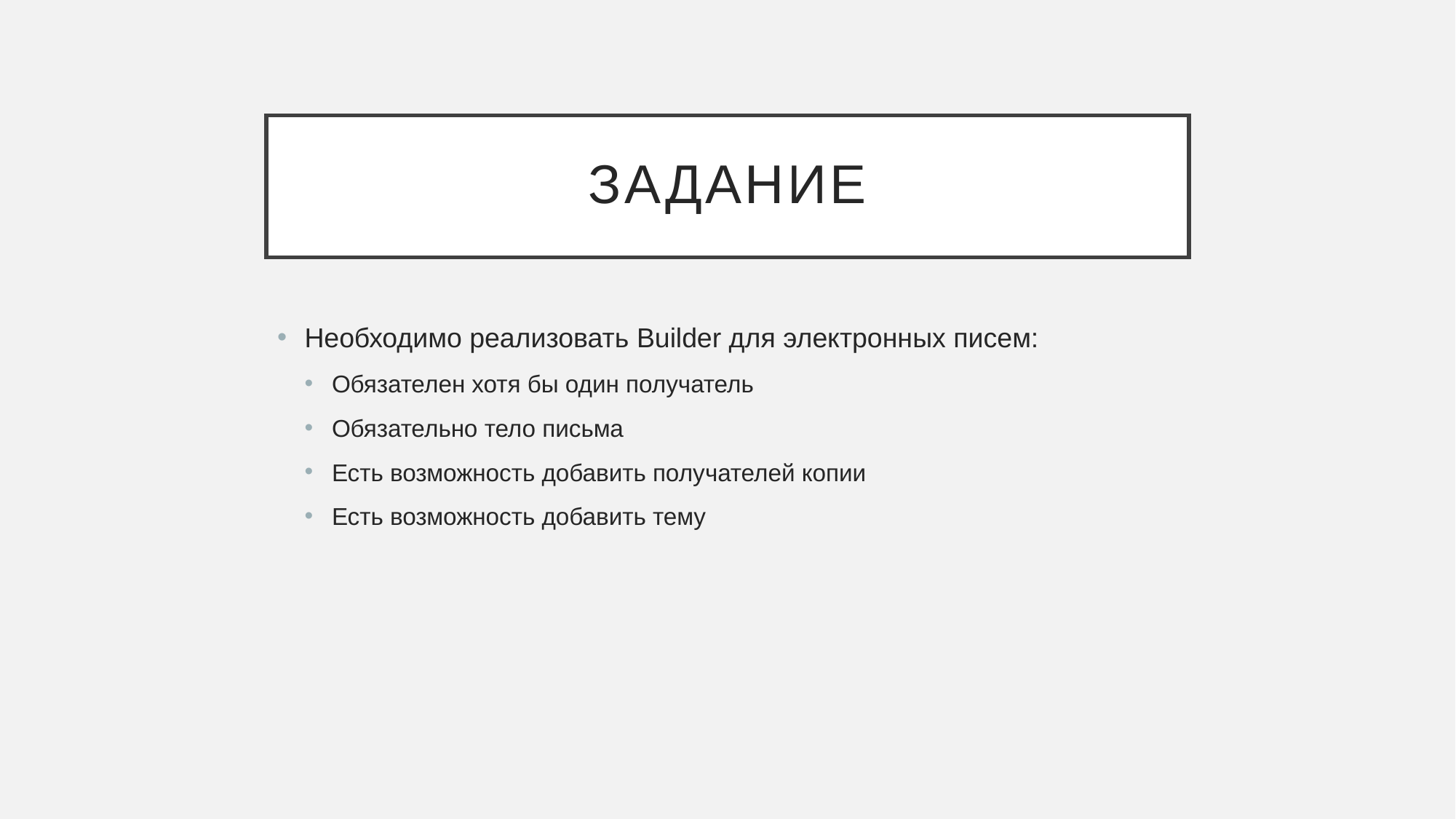

# задание
Необходимо реализовать Builder для электронных писем:
Обязателен хотя бы один получатель
Обязательно тело письма
Есть возможность добавить получателей копии
Есть возможность добавить тему